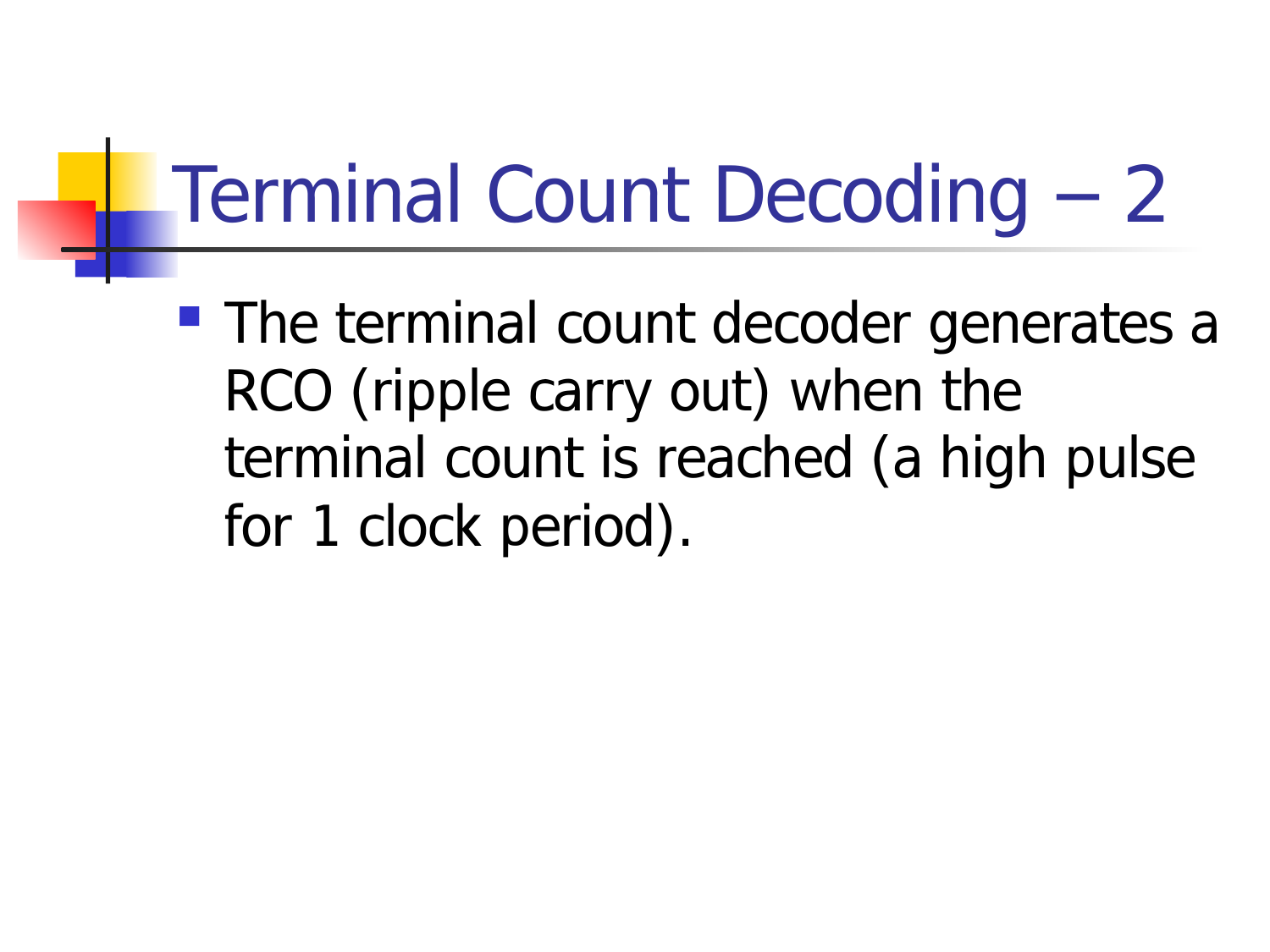

# Terminal Count Decoding – 2
The terminal count decoder generates a RCO (ripple carry out) when the terminal count is reached (a high pulse for 1 clock period).
32